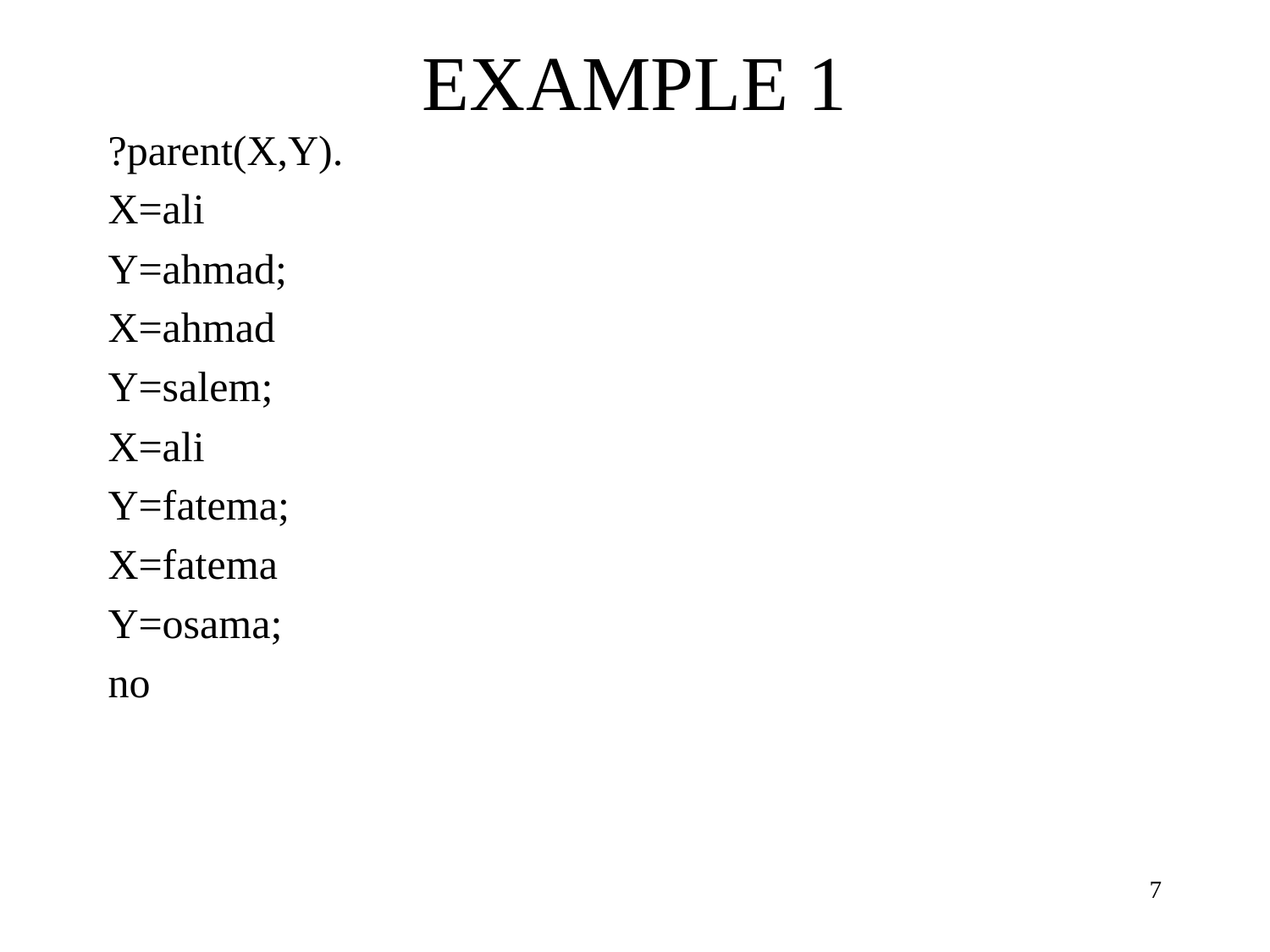

# EXAMPLE 1
?parent(X,Y).
X=ali
Y=ahmad;
X=ahmad
Y=salem;
X=ali
Y=fatema;
X=fatema
Y=osama;
no

7